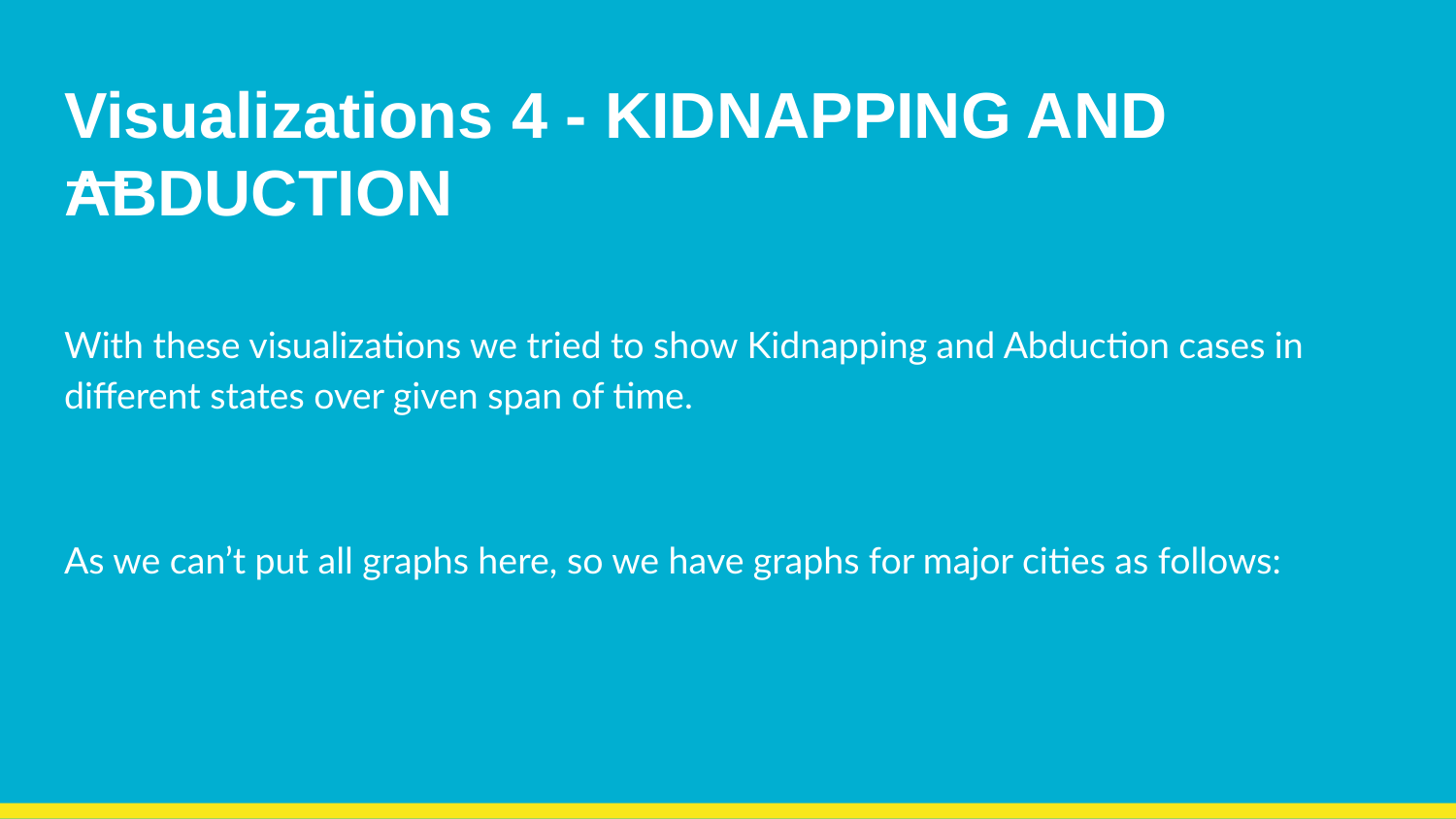

# Visualizations 4 - KIDNAPPING AND ABDUCTION

With these visualizations we tried to show Kidnapping and Abduction cases in different states over given span of time.

As we can’t put all graphs here, so we have graphs for major cities as follows: